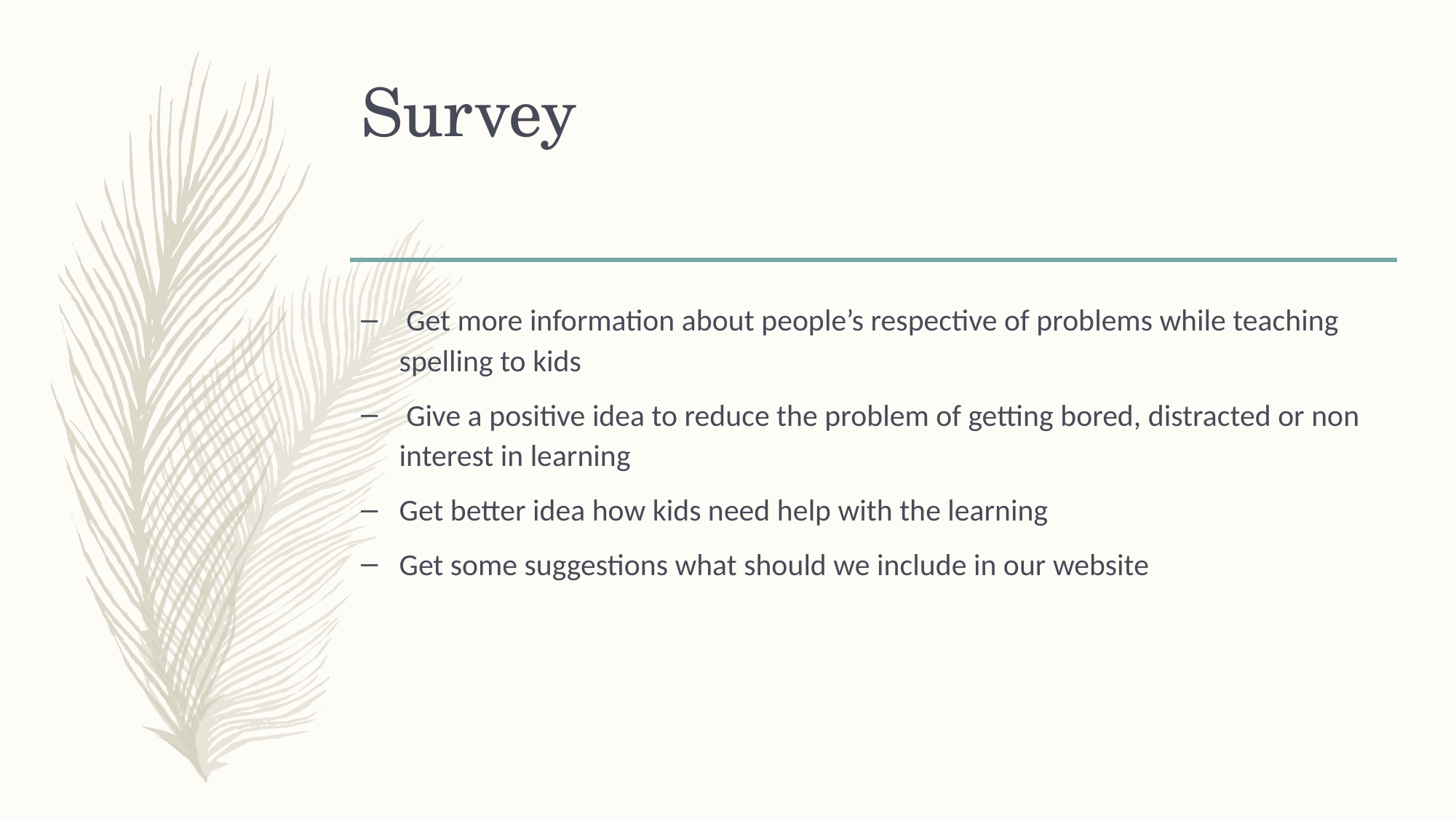

# Survey
 Get more information about people’s respective of problems while teaching spelling to kids
 Give a positive idea to reduce the problem of getting bored, distracted or non interest in learning
Get better idea how kids need help with the learning
Get some suggestions what should we include in our website